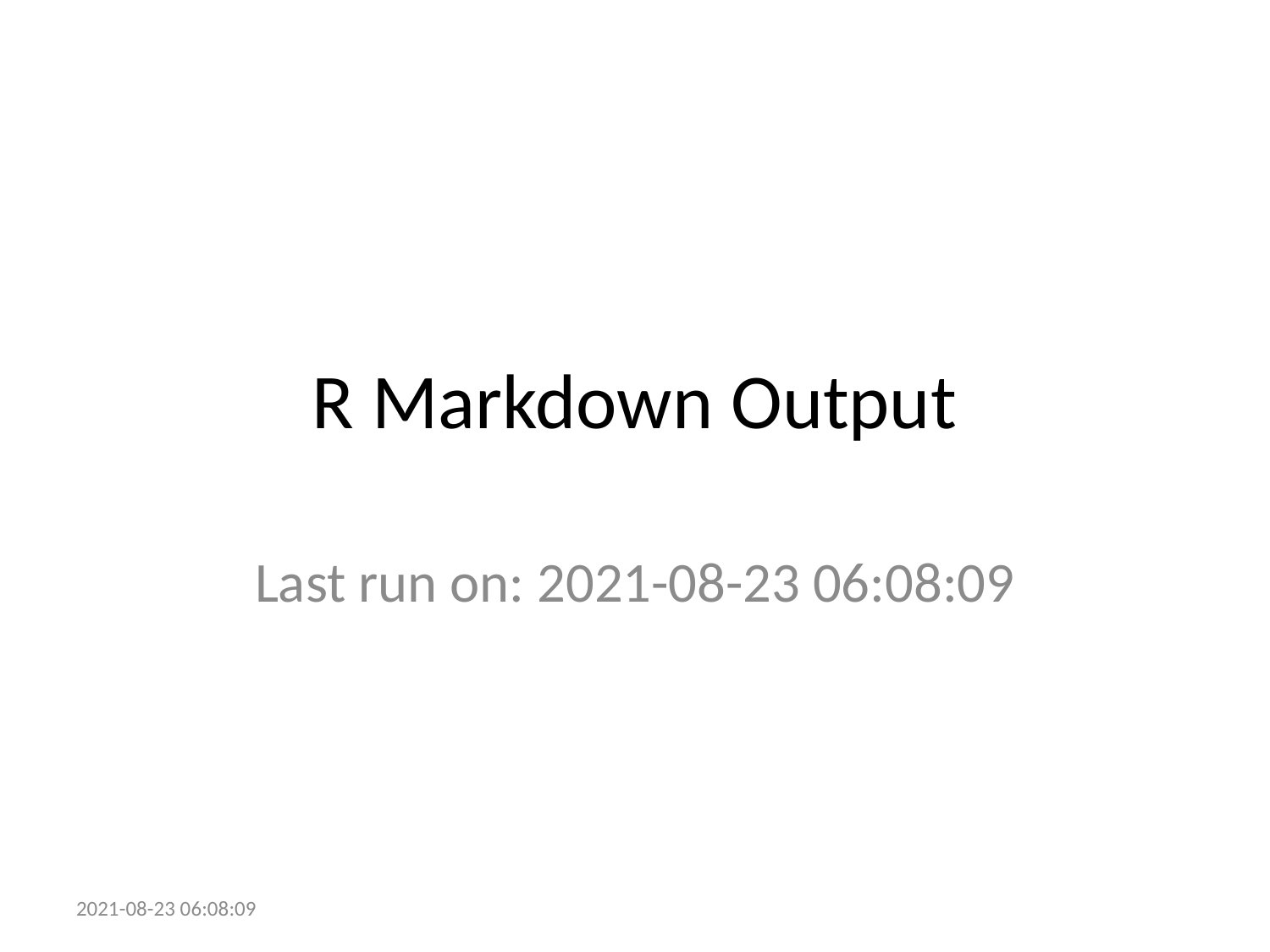

# R Markdown Output
Last run on: 2021-08-23 06:08:09
2021-08-23 06:08:09